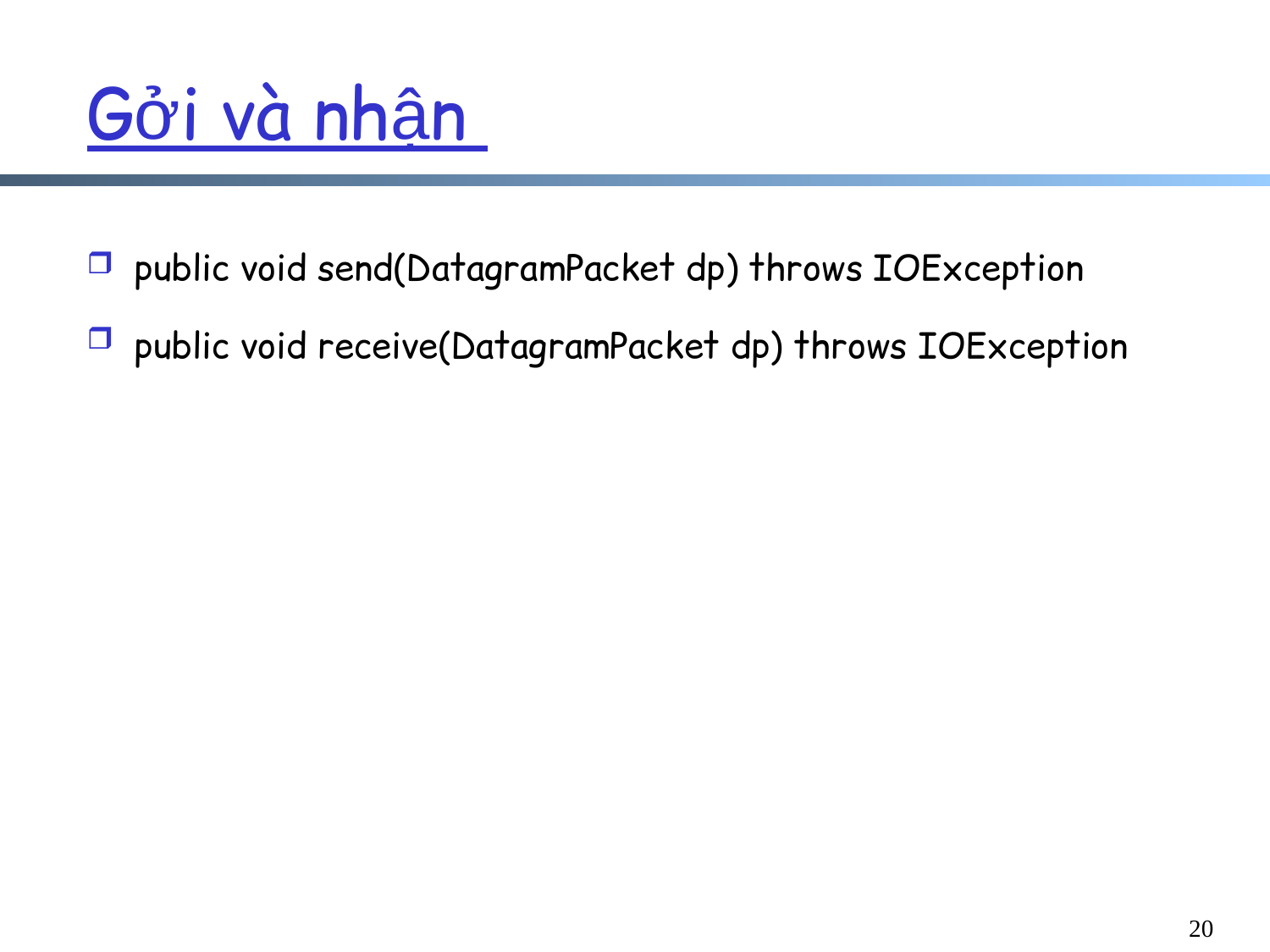

Gởi và nhận
public void send(DatagramPacket dp) throws IOException
public void receive(DatagramPacket dp) throws IOException
20